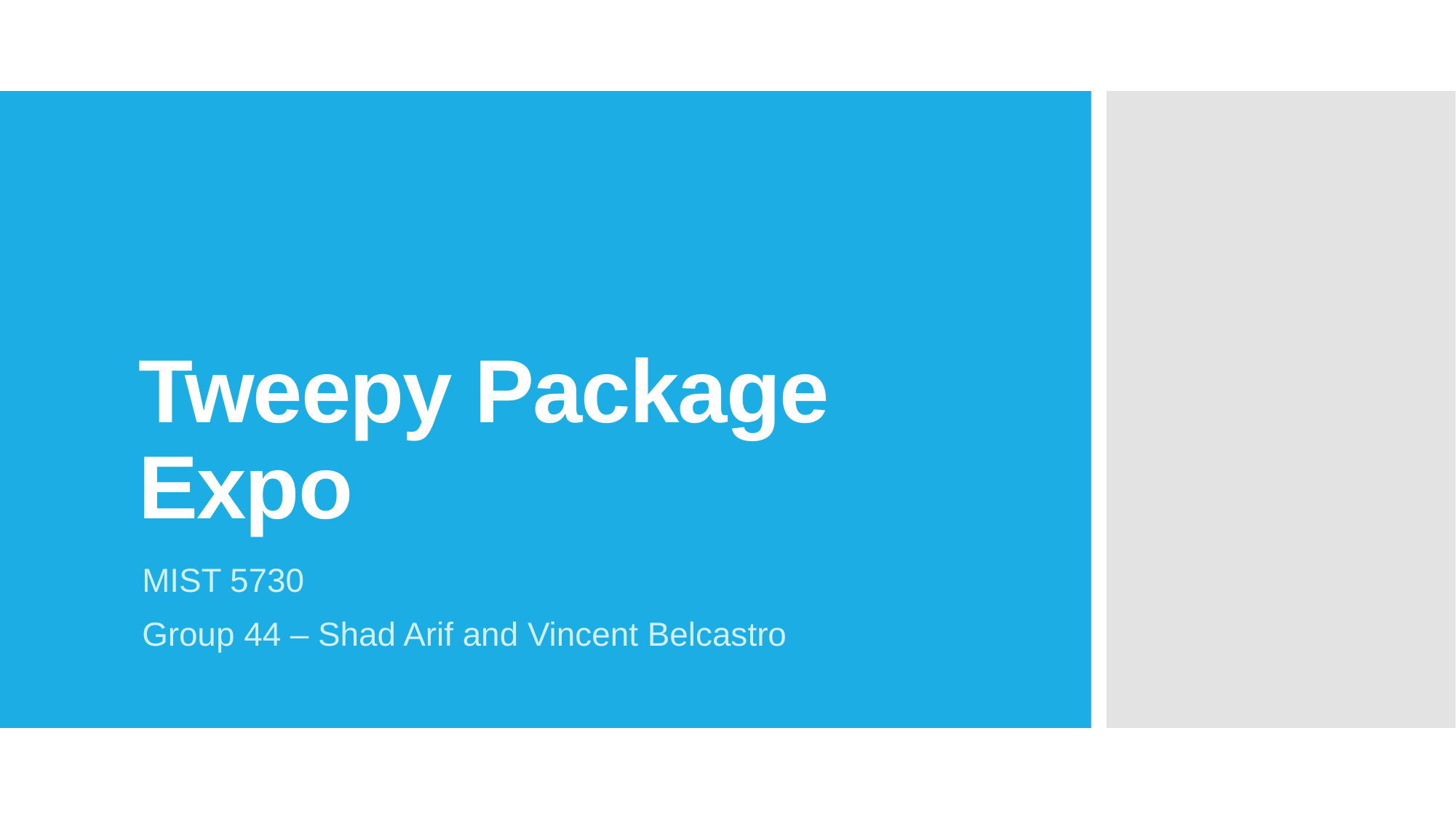

# Tweepy Package Expo
MIST 5730
Group 44 – Shad Arif and Vincent Belcastro